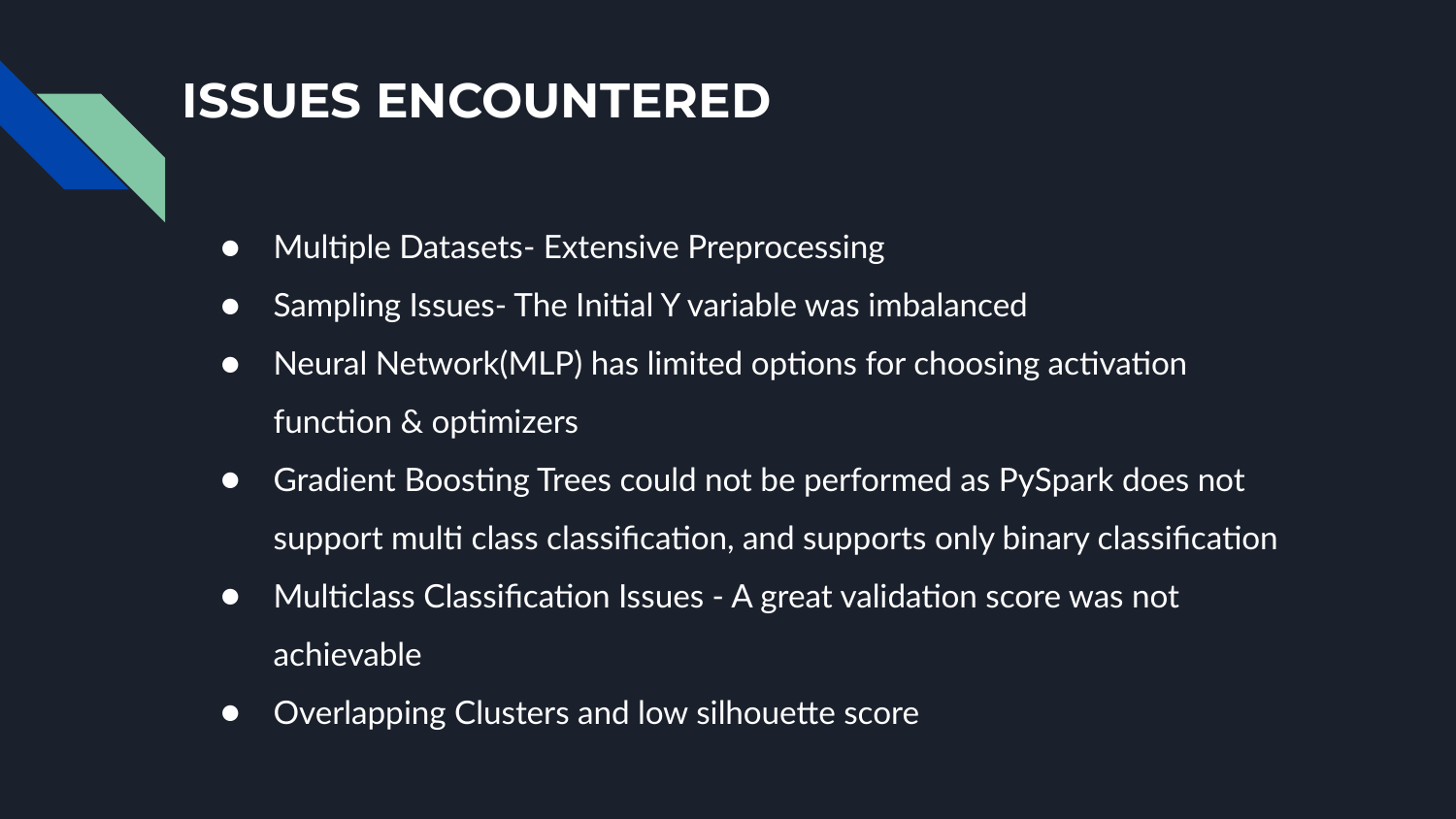

# ISSUES ENCOUNTERED
Multiple Datasets- Extensive Preprocessing
Sampling Issues- The Initial Y variable was imbalanced
Neural Network(MLP) has limited options for choosing activation function & optimizers
Gradient Boosting Trees could not be performed as PySpark does not support multi class classification, and supports only binary classification
Multiclass Classification Issues - A great validation score was not achievable
Overlapping Clusters and low silhouette score